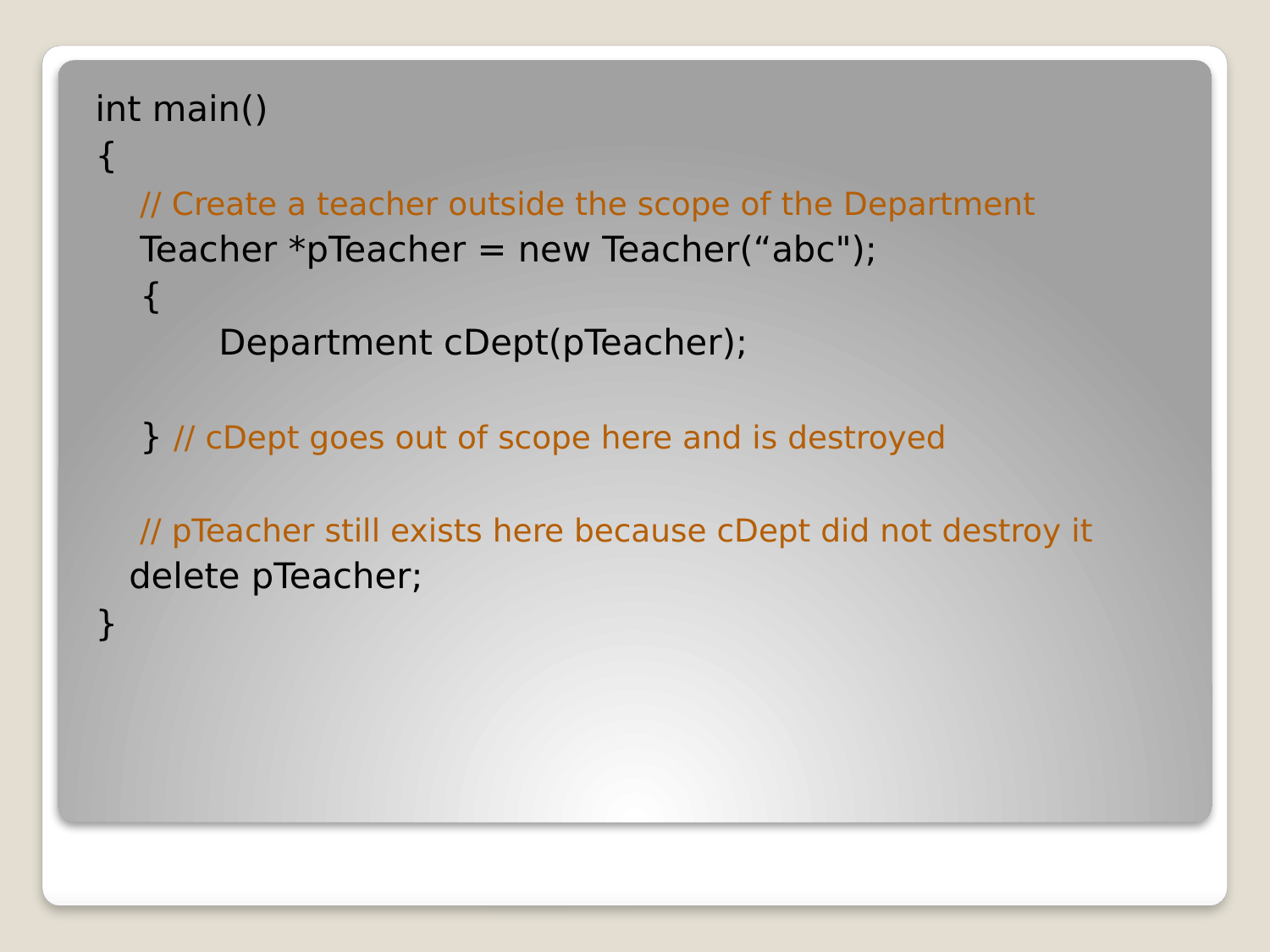

int main()
{
    // Create a teacher outside the scope of the Department
    Teacher *pTeacher = new Teacher(“abc");
    {
           Department cDept(pTeacher);

    } // cDept goes out of scope here and is destroyed

    // pTeacher still exists here because cDept did not destroy it
   delete pTeacher;
}